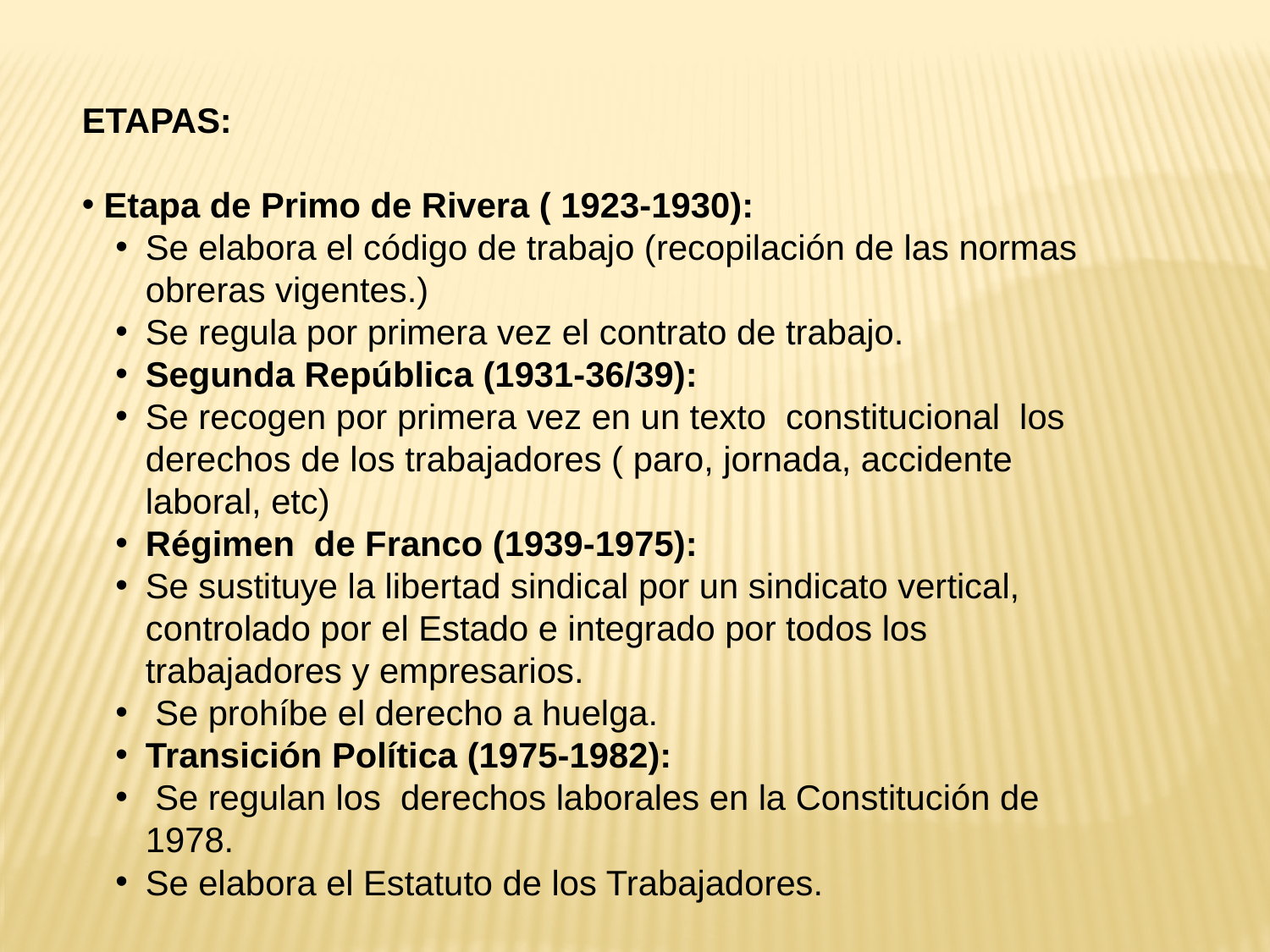

ETAPAS:

 Etapa de Primo de Rivera ( 1923-1930):
Se elabora el código de trabajo (recopilación de las normas obreras vigentes.)
Se regula por primera vez el contrato de trabajo.
Segunda República (1931-36/39):
Se recogen por primera vez en un texto  constitucional  los derechos de los trabajadores ( paro, jornada, accidente laboral, etc)
Régimen  de Franco (1939-1975):
Se sustituye la libertad sindical por un sindicato vertical, controlado por el Estado e integrado por todos los trabajadores y empresarios.
 Se prohíbe el derecho a huelga.
Transición Política (1975-1982):
 Se regulan los  derechos laborales en la Constitución de 1978.
Se elabora el Estatuto de los Trabajadores.